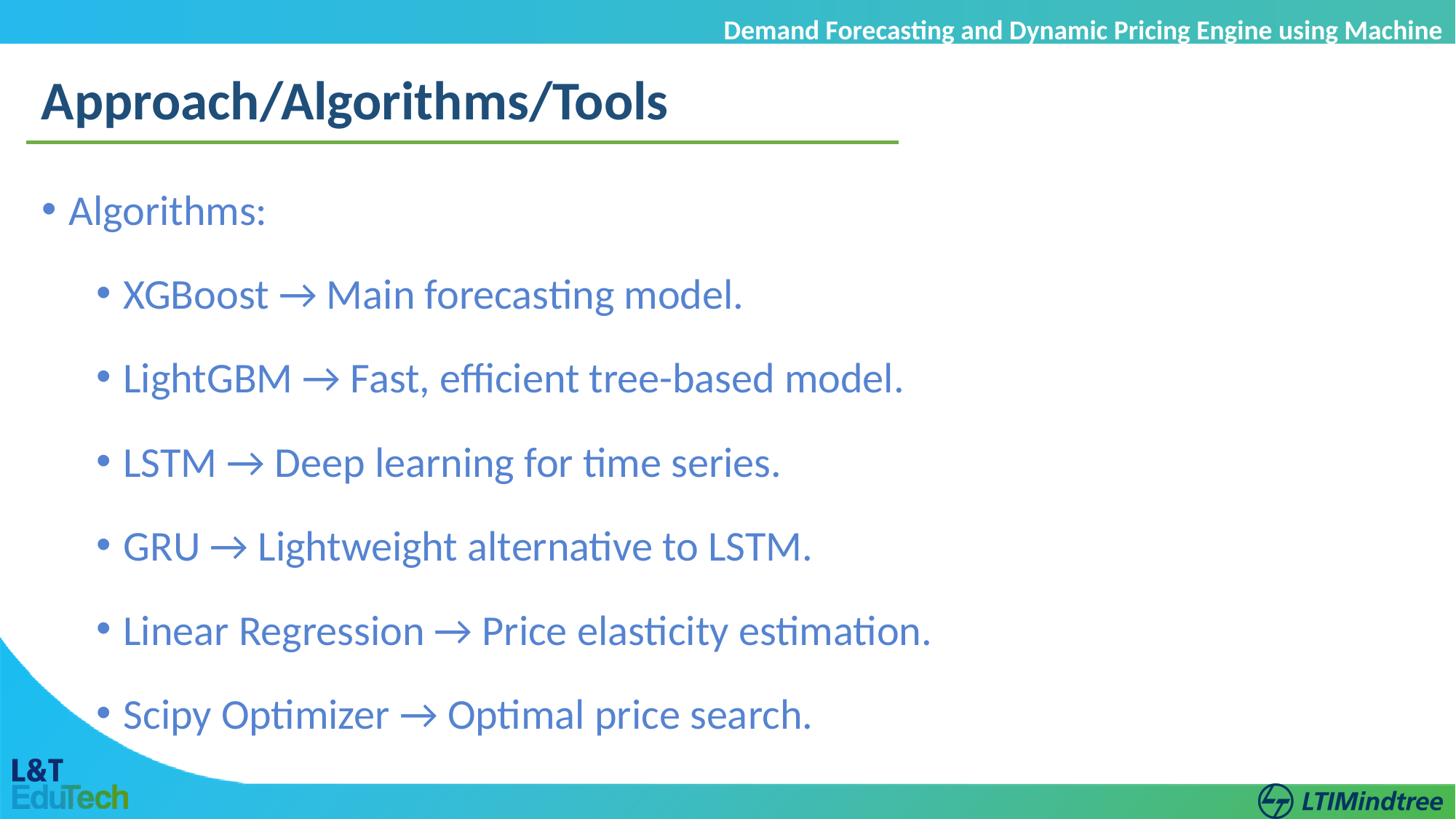

Demand Forecasting and Dynamic Pricing Engine using Machine Learning
Approach/Algorithms/Tools
Algorithms:
XGBoost → Main forecasting model.
LightGBM → Fast, efficient tree-based model.
LSTM → Deep learning for time series.
GRU → Lightweight alternative to LSTM.
Linear Regression → Price elasticity estimation.
Scipy Optimizer → Optimal price search.